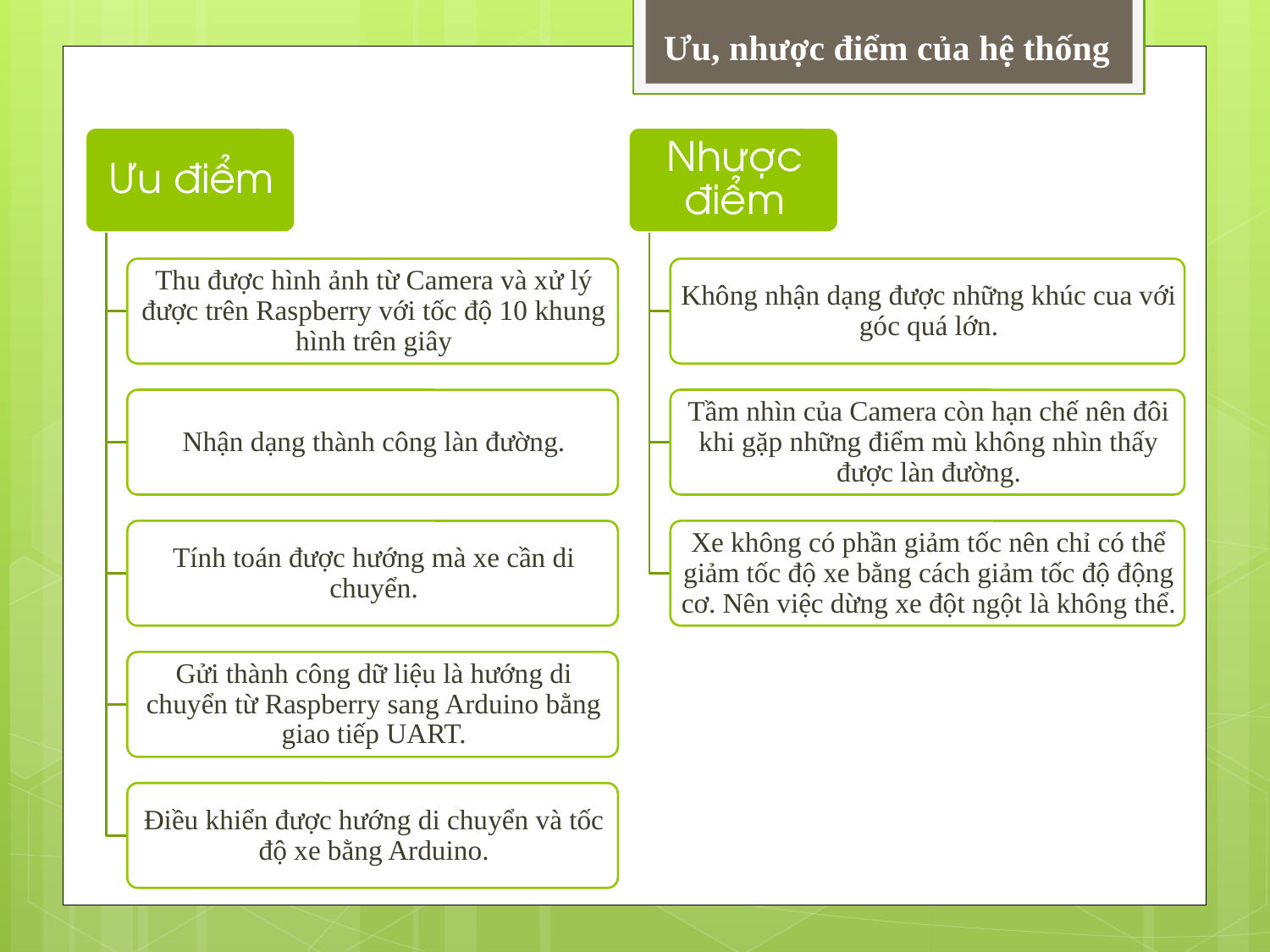

Ưu, nhược điểm của hệ thống
Ưu điểm
Thu được hình ảnh từ Camera và xử lý được trên Raspberry với tốc độ 10 khung hình trên giây
Nhận dạng thành công làn đường.
Tính toán được hướng mà xe cần di chuyển.
Gửi thành công dữ liệu là hướng di chuyển từ Raspberry sang Arduino bằng giao tiếp UART.
Điều khiển được hướng di chuyển và tốc độ xe bằng Arduino.
Nhược điểm
Không nhận dạng được những khúc cua với góc quá lớn.
Tầm nhìn của Camera còn hạn chế nên đôi khi gặp những điểm mù không nhìn thấy được làn đường.
Xe không có phần giảm tốc nên chỉ có thể giảm tốc độ xe bằng cách giảm tốc độ động cơ. Nên việc dừng xe đột ngột là không thể.